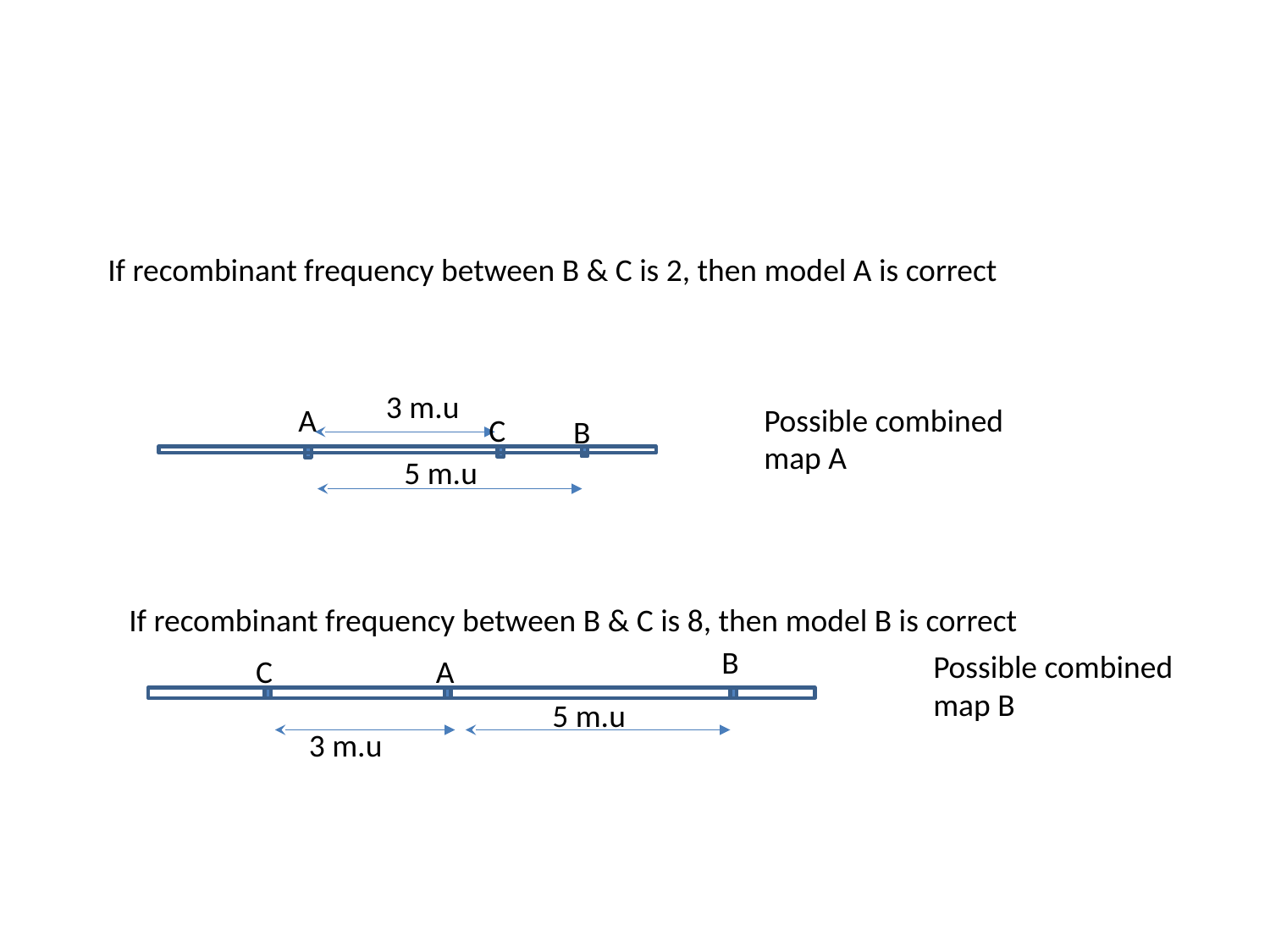

#
If recombinant frequency between B & C is 2, then model A is correct
3 m.u
A
Possible combined map A
C
B

5 m.u

If recombinant frequency between B & C is 8, then model B is correct
B
Possible combined map B
A

5 m.u
3 m.u
C